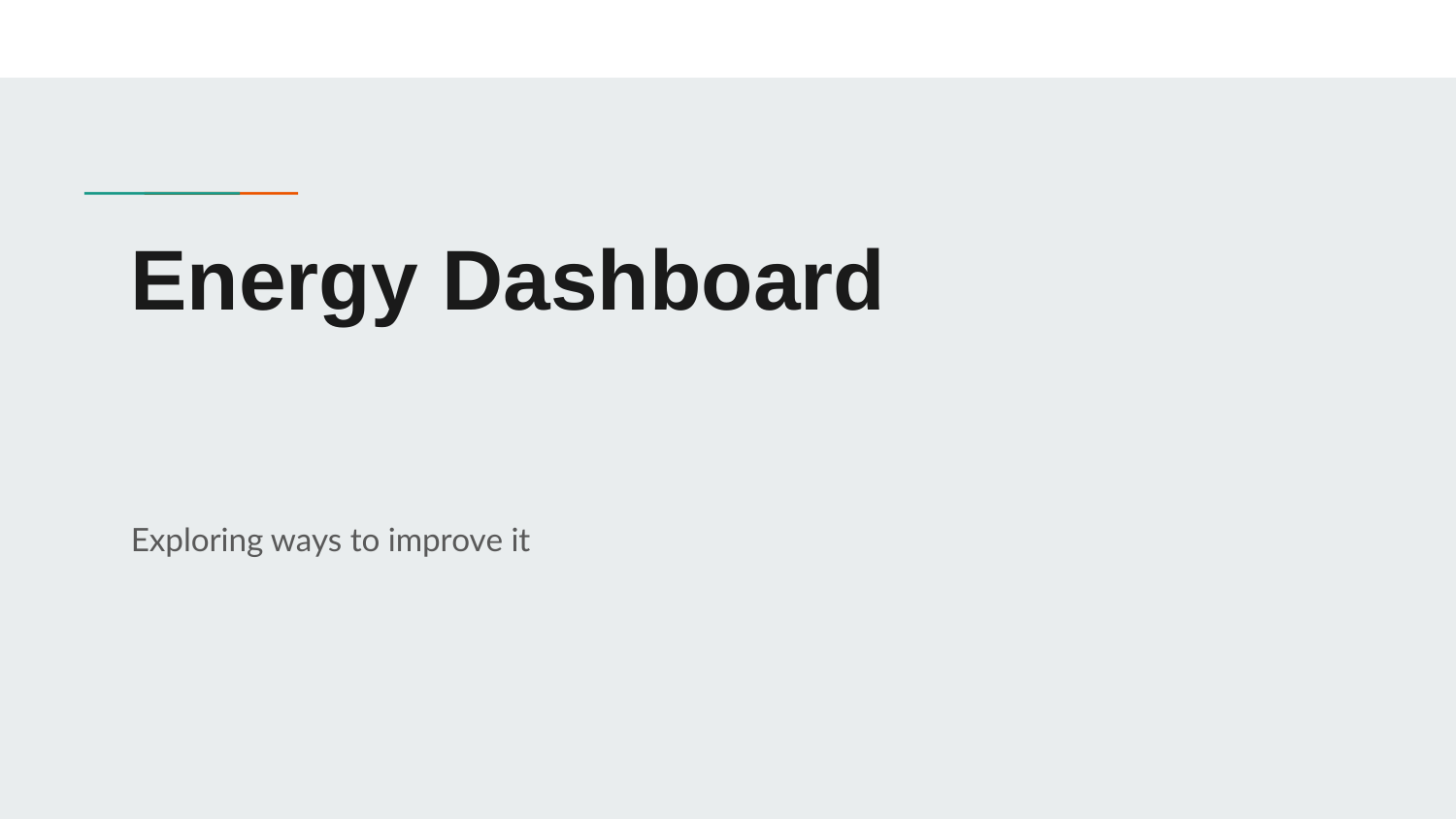

# Energy Dashboard
Exploring ways to improve it